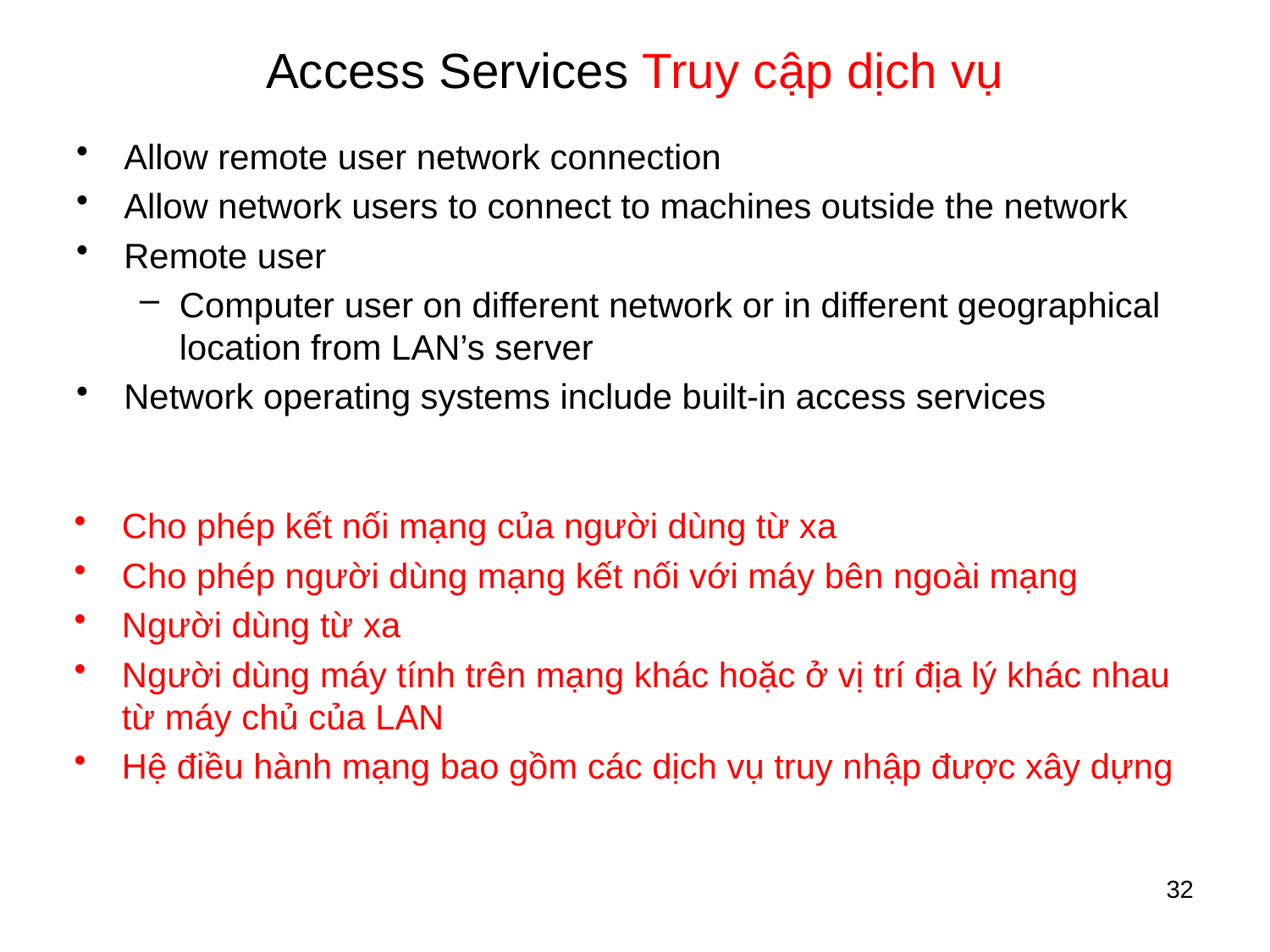

# Access Services Truy cập dịch vụ
Allow remote user network connection
Allow network users to connect to machines outside the network
Remote user
Computer user on different network or in different geographical location from LAN’s server
Network operating systems include built-in access services
Cho phép kết nối mạng của người dùng từ xa
Cho phép người dùng mạng kết nối với máy bên ngoài mạng
Người dùng từ xa
Người dùng máy tính trên mạng khác hoặc ở vị trí địa lý khác nhau từ máy chủ của LAN
Hệ điều hành mạng bao gồm các dịch vụ truy nhập được xây dựng
32